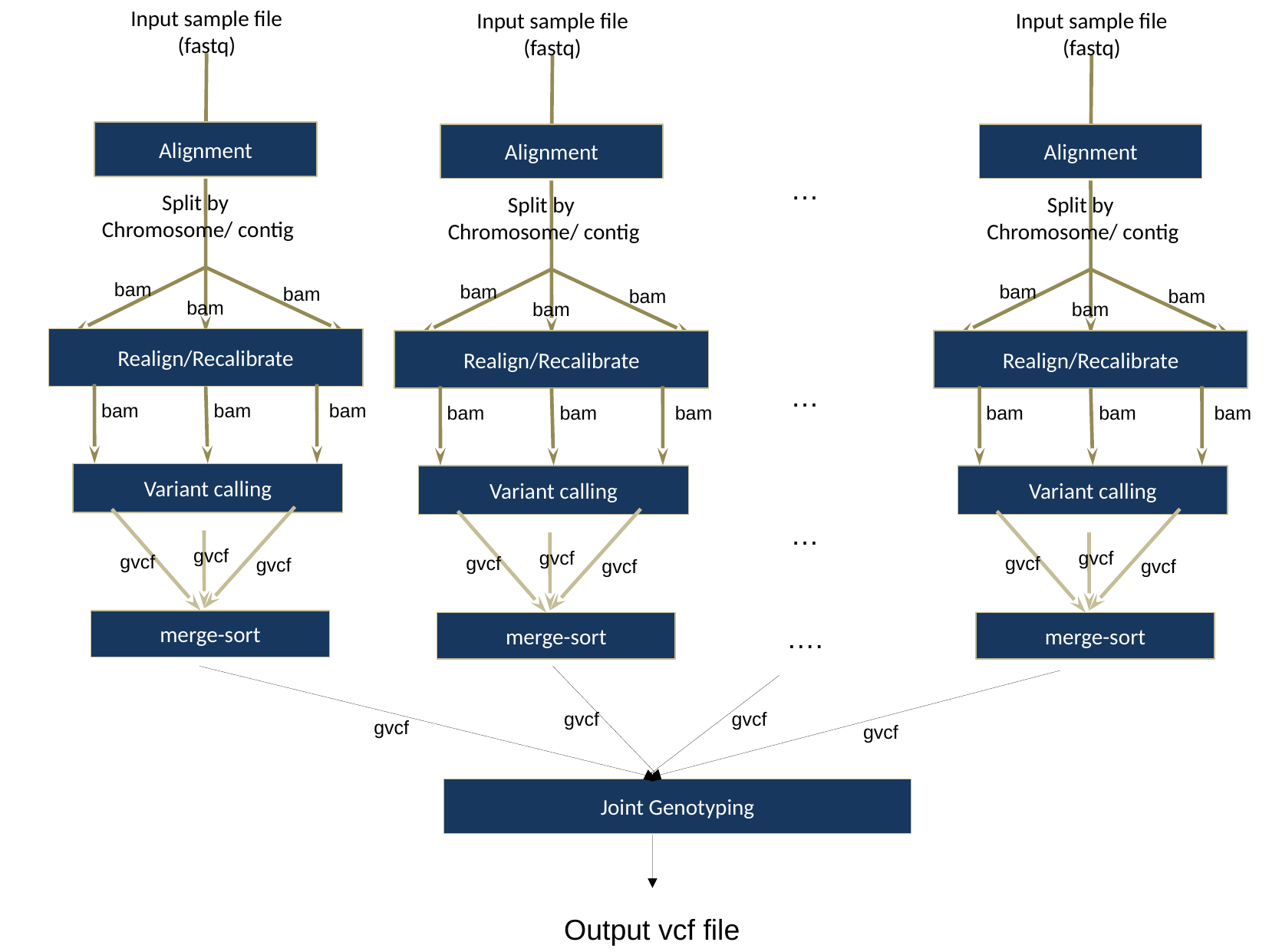

Input sample file (fastq)
Input sample file (fastq)
Input sample file (fastq)

Alignment
Alignment
Alignment
…

…

…

….

Split by
Chromosome/ contig

Split by
Chromosome/ contig

Split by
Chromosome/ contig

bam
bam
bam
bam
bam
bam
bam
bam
bam
Realign/Recalibrate
Realign/Recalibrate
Realign/Recalibrate

bam
bam
bam
bam
bam
bam
bam
bam
bam
Variant calling
Variant calling
Variant calling

gvcf
gvcf
gvcf
gvcf
gvcf
gvcf
gvcf
gvcf
gvcf
merge-sort
merge-sort
merge-sort

gvcf
gvcf
gvcf
gvcf
Joint Genotyping

Output vcf file